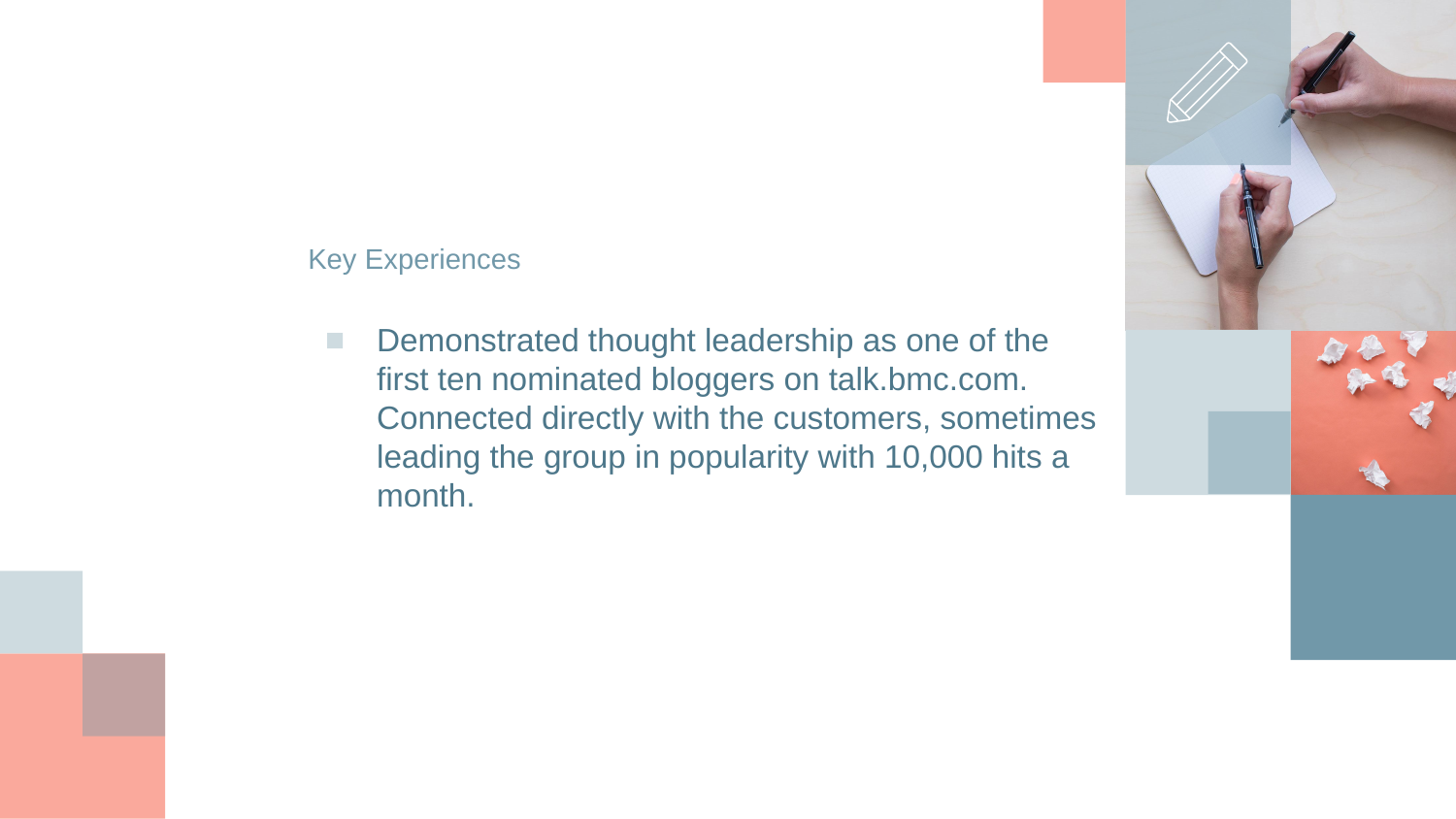

# Key Experiences
Demonstrated thought leadership as one of the first ten nominated bloggers on talk.bmc.com. Connected directly with the customers, sometimes leading the group in popularity with 10,000 hits a month.